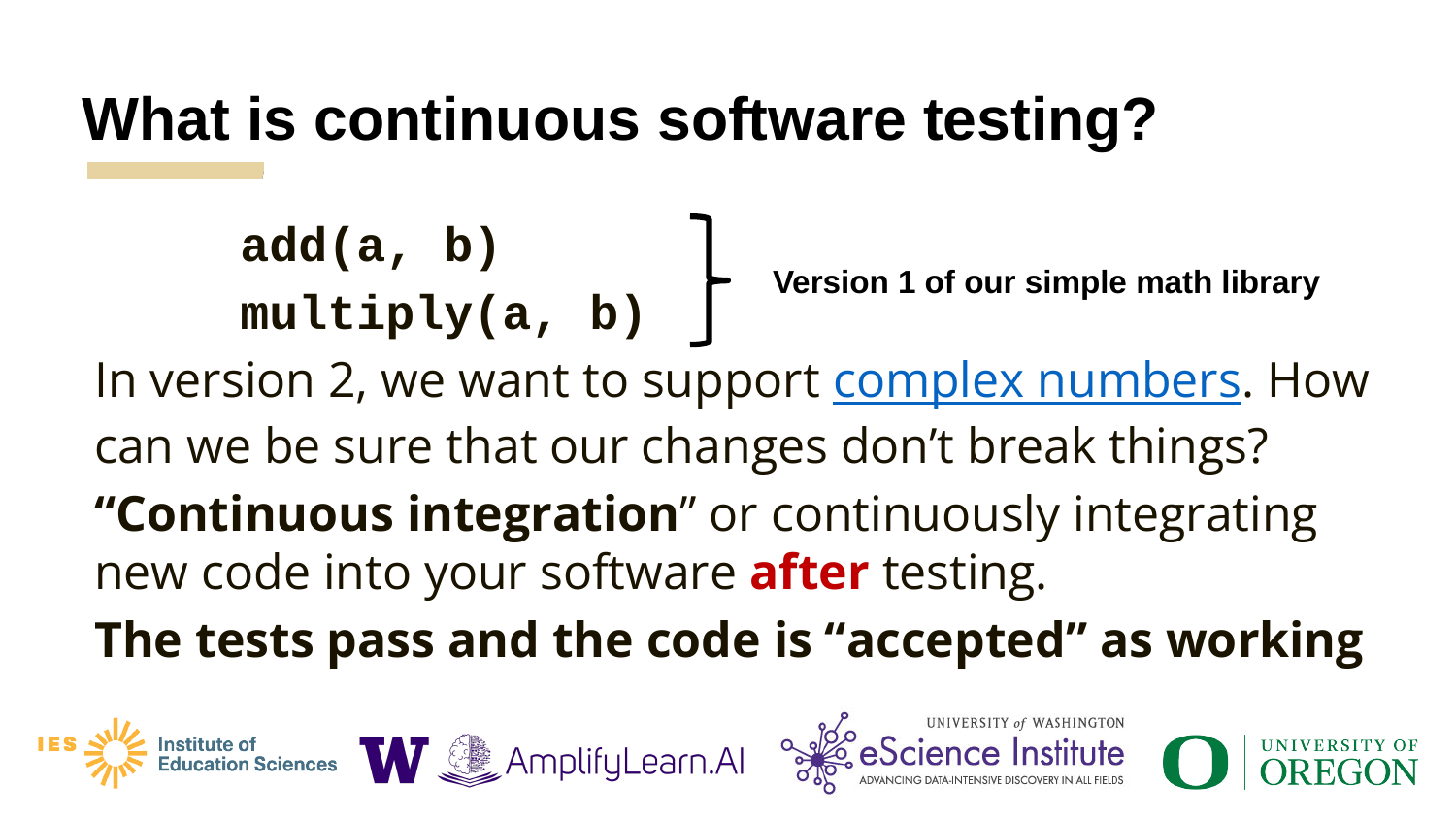

# What is continuous software testing?
	add(a, b)
	multiply(a, b)
In version 2, we want to support complex numbers. How can we be sure that our changes don’t break things?
“Continuous integration” or continuously integrating new code into your software after testing.
The tests pass and the code is “accepted” as working

Version 1 of our simple math library